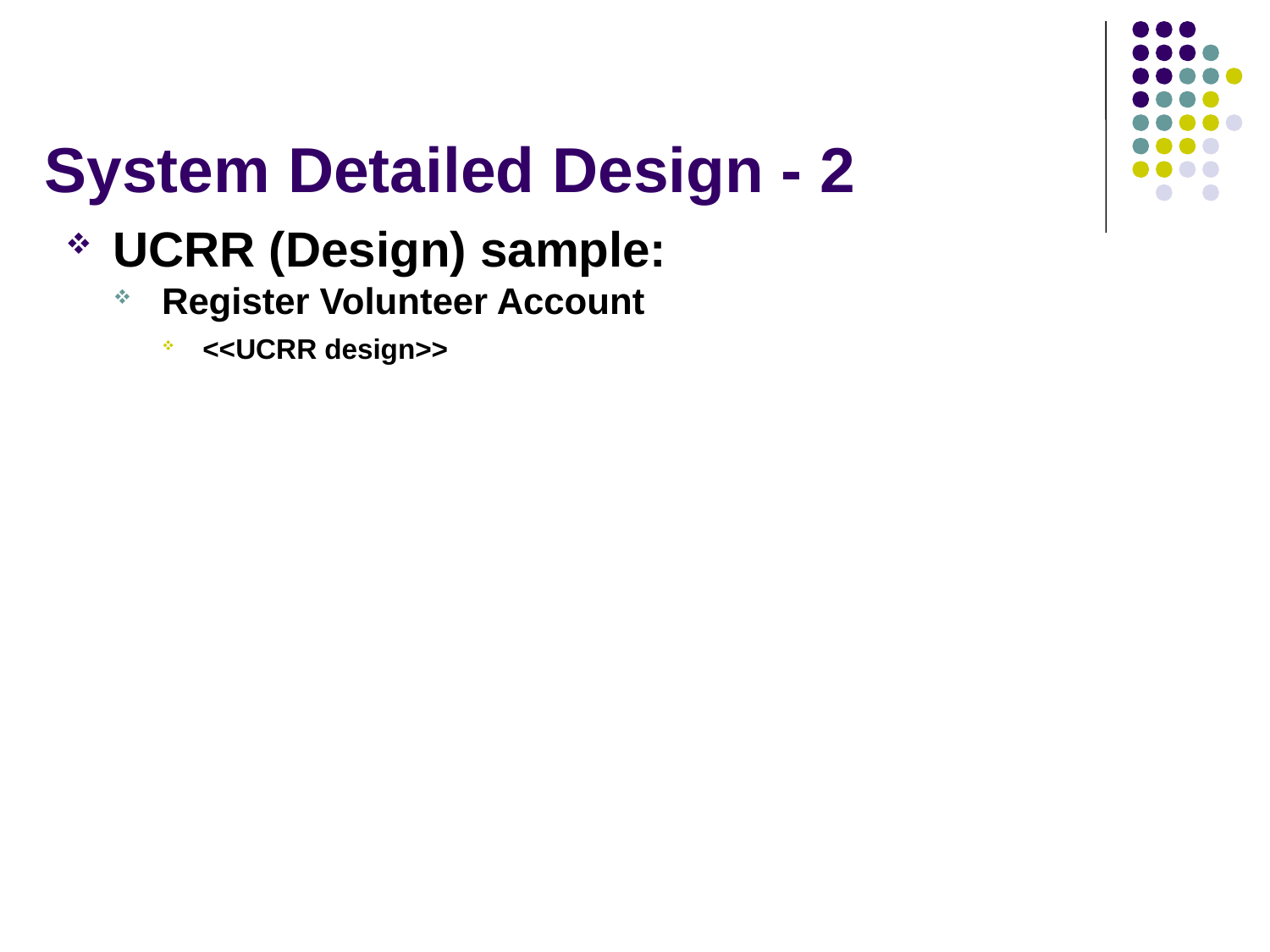

# System Detailed Design - 2
UCRR (Design) sample:
Register Volunteer Account
<<UCRR design>>